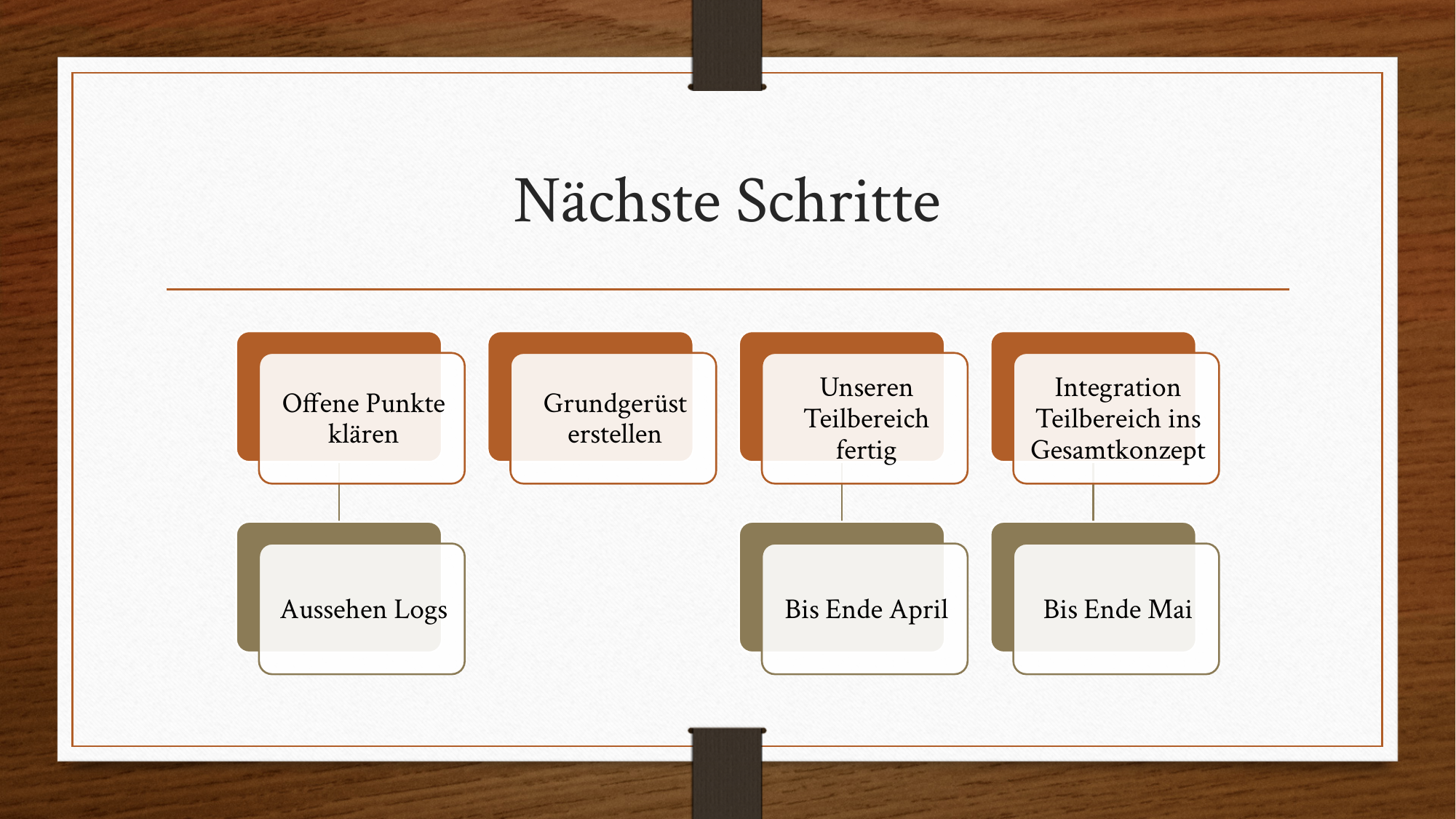

# Nächste Schritte
Offene Punkte klären
Aussehen Logs
Grundgerüst erstellen
Unseren Teilbereich fertig
Bis Ende April
Integration Teilbereich ins Gesamtkonzept
Bis Ende Mai